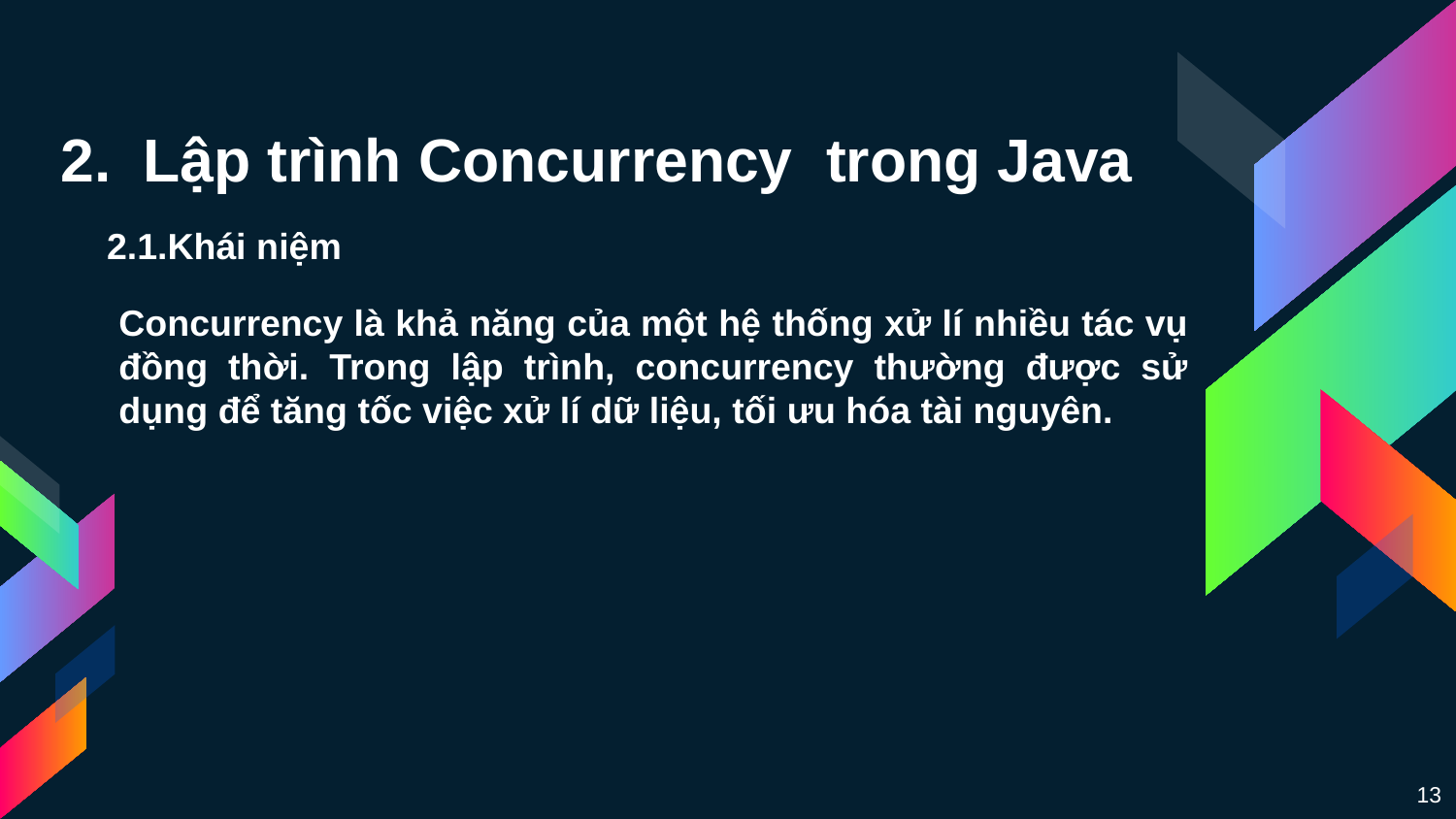

# Lập trình Concurrency  trong Java
2.1.Khái niệm
Concurrency là khả năng của một hệ thống xử lí nhiều tác vụ đồng thời. Trong lập trình, concurrency thường được sử dụng để tăng tốc việc xử lí dữ liệu, tối ưu hóa tài nguyên.
13